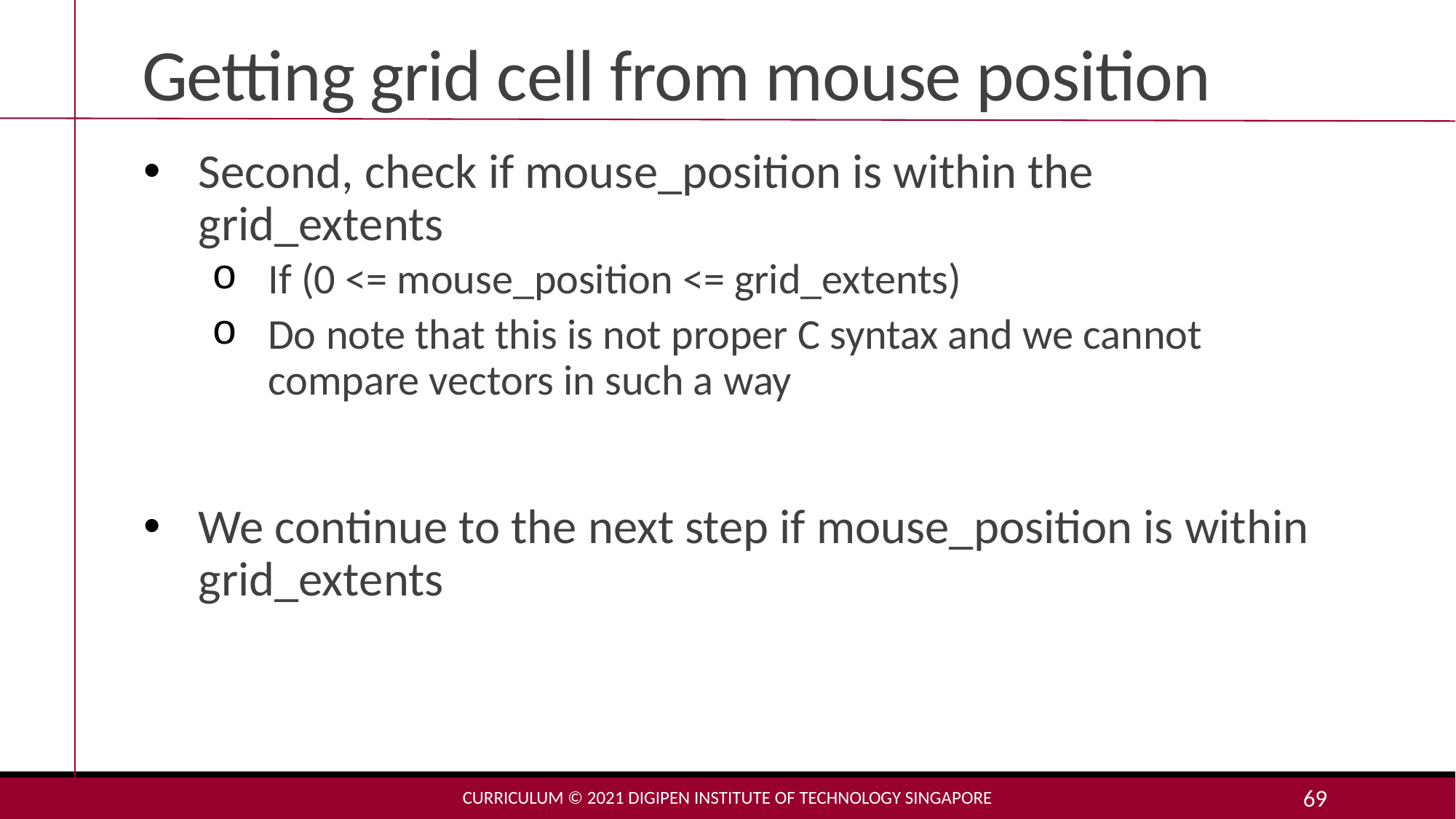

# Getting grid cell from mouse position
Second, check if mouse_position is within the grid_extents
If (0 <= mouse_position <= grid_extents)
Do note that this is not proper C syntax and we cannot compare vectors in such a way

We continue to the next step if mouse_position is within grid_extents
Curriculum © 2021 DigiPen Institute of Technology singapore
69